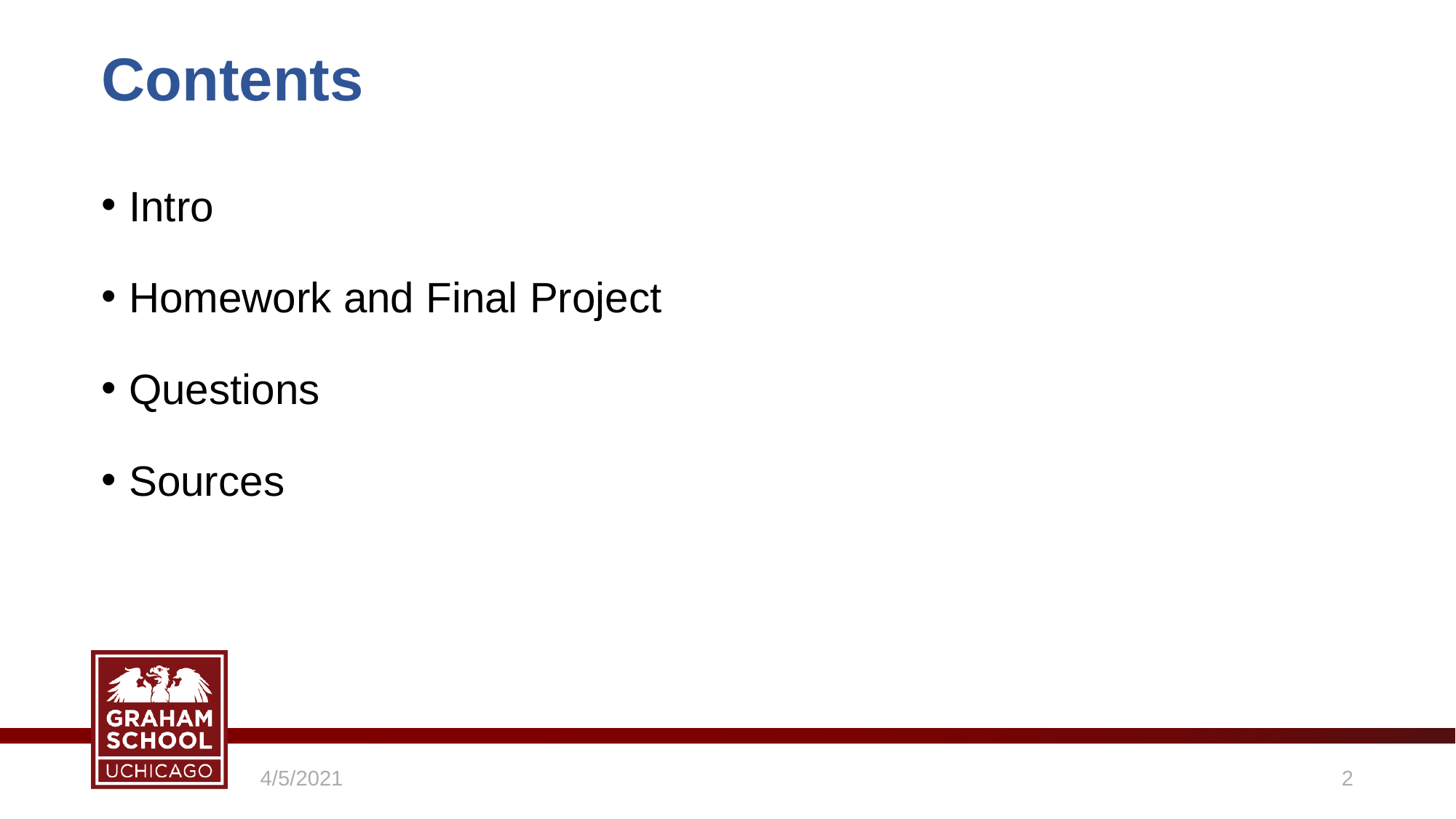

# Contents
Intro
Homework and Final Project
Questions
Sources
4/5/2021
2